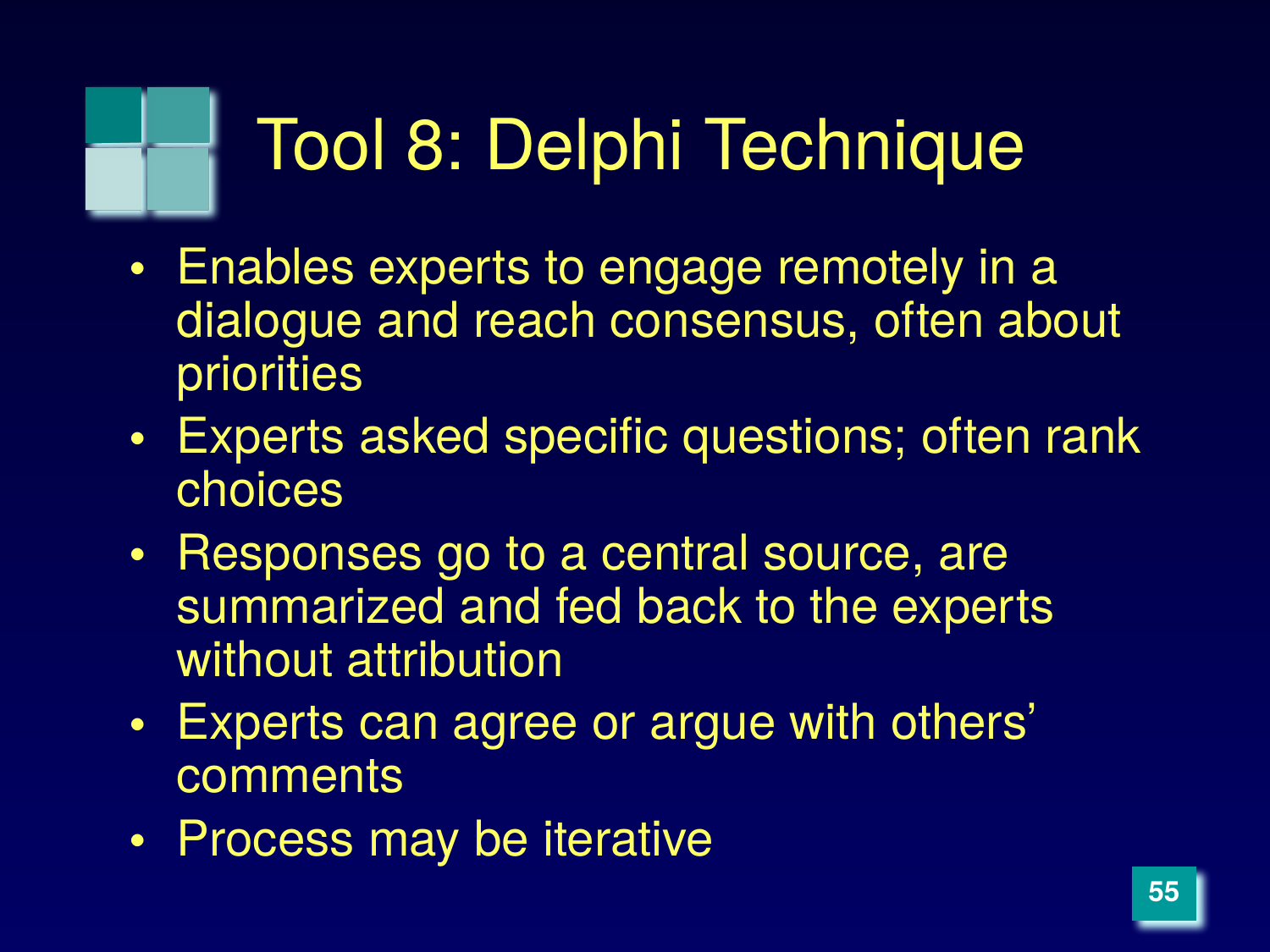

# Tool 8: Delphi Technique
Enables experts to engage remotely in a dialogue and reach consensus, often about priorities
Experts asked specific questions; often rank choices
Responses go to a central source, are  summarized and fed back to the experts without attribution
Experts can agree or argue with others’ comments
Process may be iterative
55